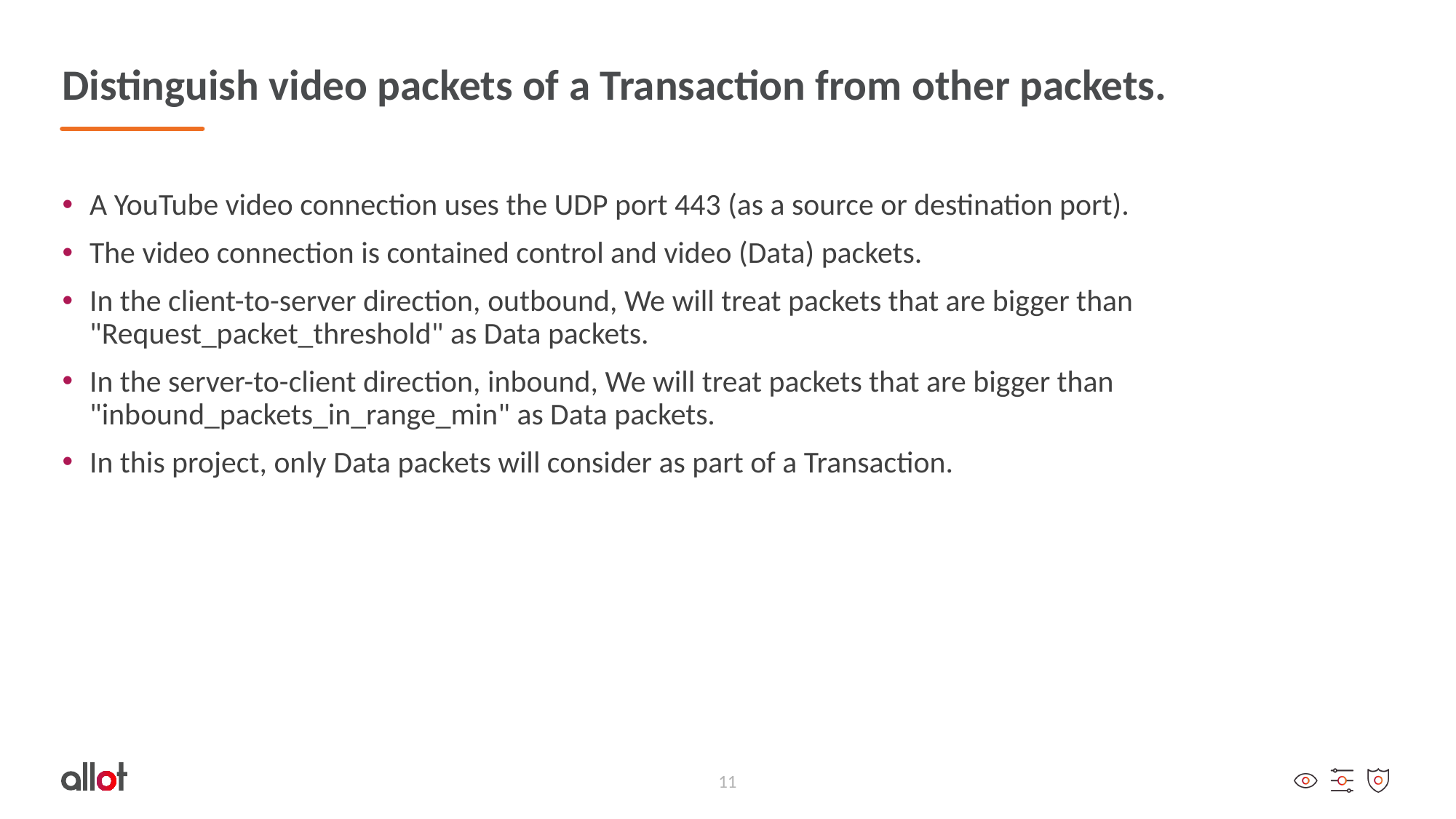

# Distinguish video packets of a Transaction from other packets.
A YouTube video connection uses the UDP port 443 (as a source or destination port).
The video connection is contained control and video (Data) packets.
In the client-to-server direction, outbound, We will treat packets that are bigger than "Request_packet_threshold" as Data packets.
In the server-to-client direction, inbound, We will treat packets that are bigger than "inbound_packets_in_range_min" as Data packets.
In this project, only Data packets will consider as part of a Transaction.
11